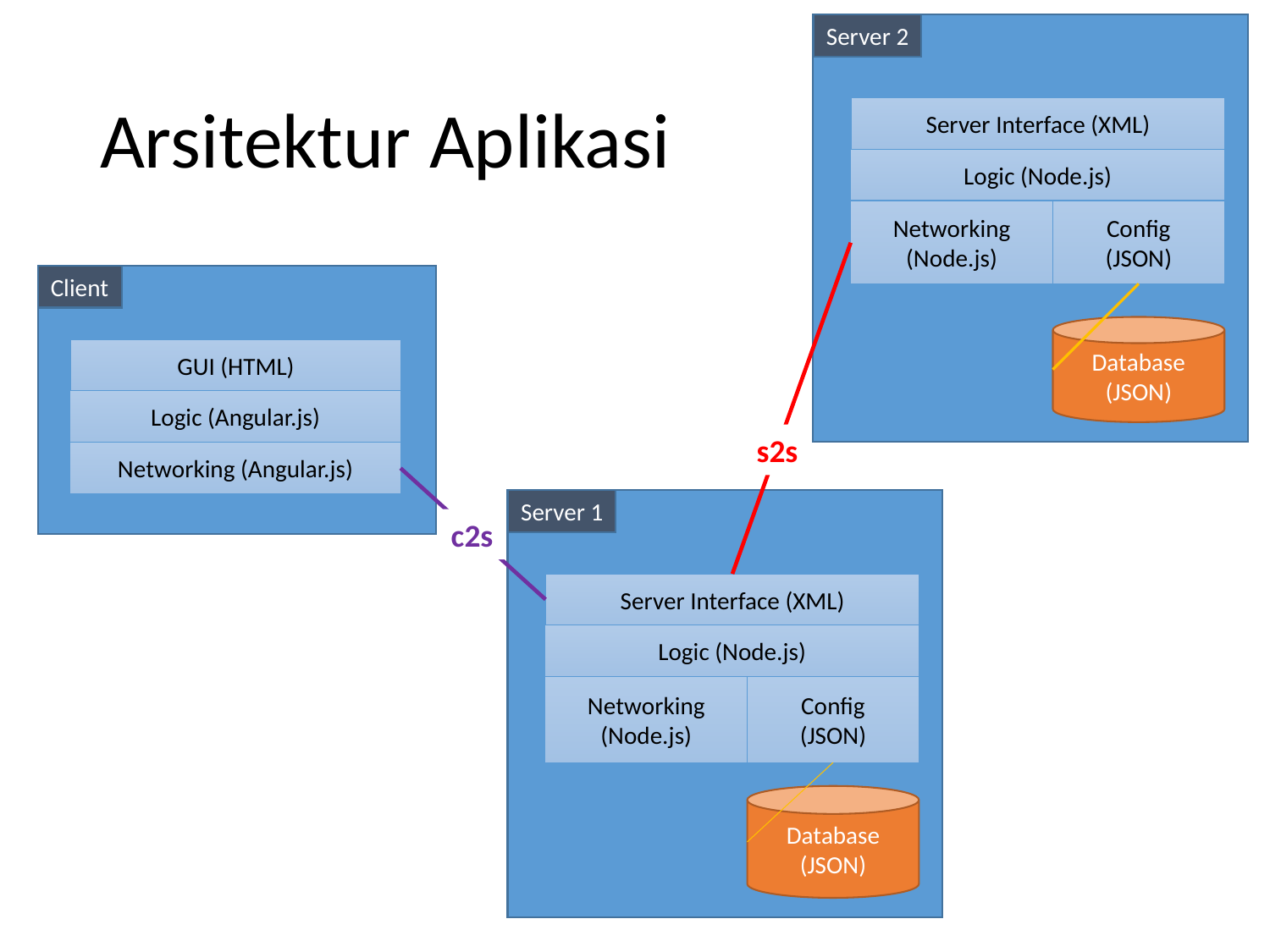

Server 2
Server Interface (XML)
Logic (Node.js)
Config
(JSON)
Networking
(Node.js)
Database
(JSON)
# Arsitektur Aplikasi

Client
GUI (HTML)
Logic (Angular.js)
Networking (Angular.js)
s2s

Server 1
Server Interface (XML)
Logic (Node.js)
Networking
(Node.js)
Config
(JSON)
Database
(JSON)
c2s